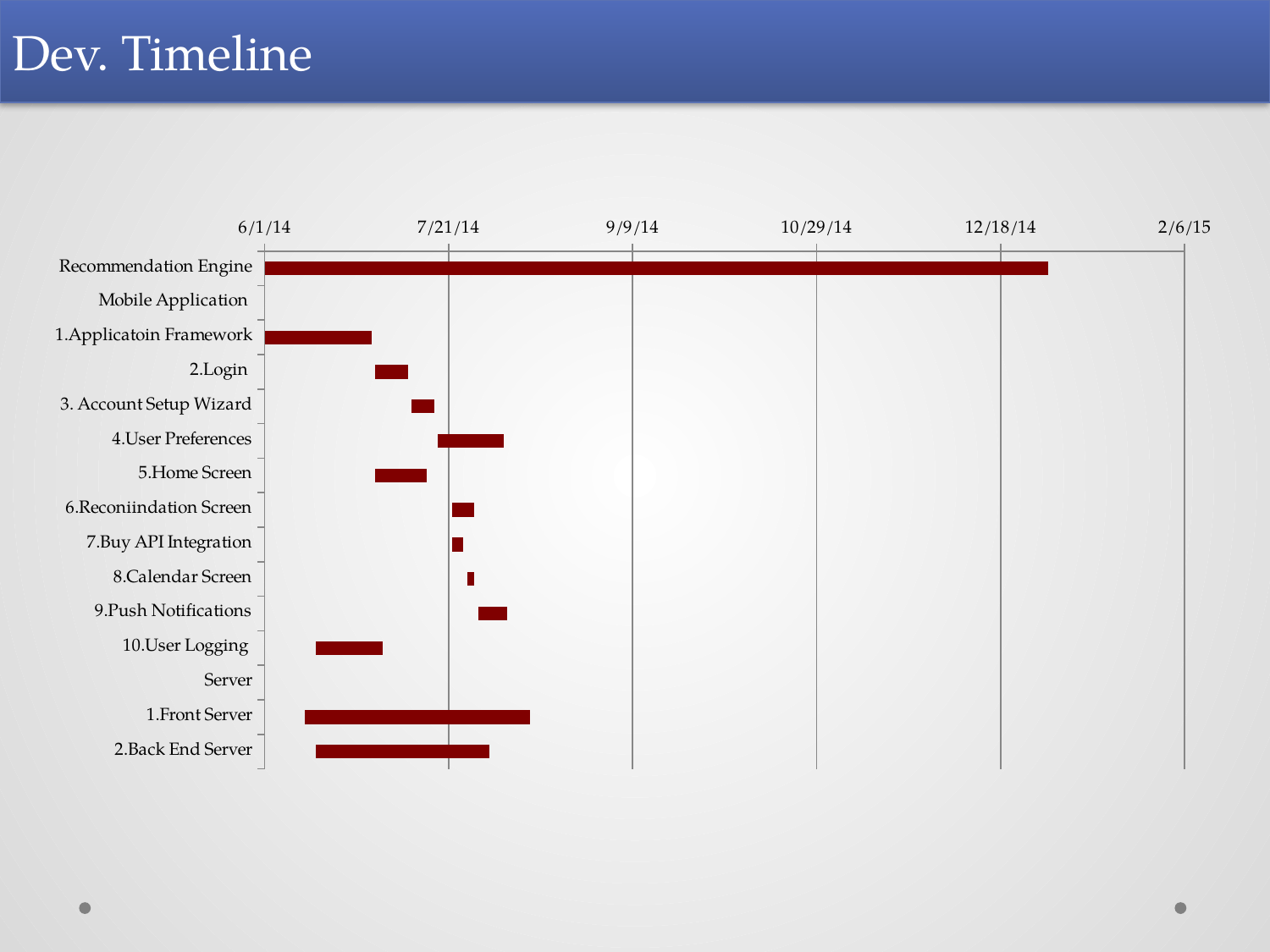

Dev. Timeline

### Chart

| Category |  |  |
|---|---|---|
| Recommendation Engine | 41791.0 | 213.0 |
| Mobile Application  | None | None |
| 1.Applicatoin Framework | 41791.0 | 29.0 |
| 2.Login  | 41821.0 | 9.0 |
| 3. Account Setup Wizard | 41831.0 | 6.0 |
| 4.User Preferences | 41838.0 | 18.0 |
| 5.Home Screen | 41821.0 | 14.0 |
| 6.Reconiindation Screen | 41842.0 | 6.0 |
| 7.Buy API Integration | 41842.0 | 3.0 |
| 8.Calendar Screen | 41846.0 | 2.0 |
| 9.Push Notifications | 41849.0 | 8.0 |
| 10.User Logging  | 41805.0 | 18.0 |
| Server | None | None |
| 1.Front Server | 41802.0 | 61.0 |
| 2.Back End Server | 41805.0 | 47.0 |